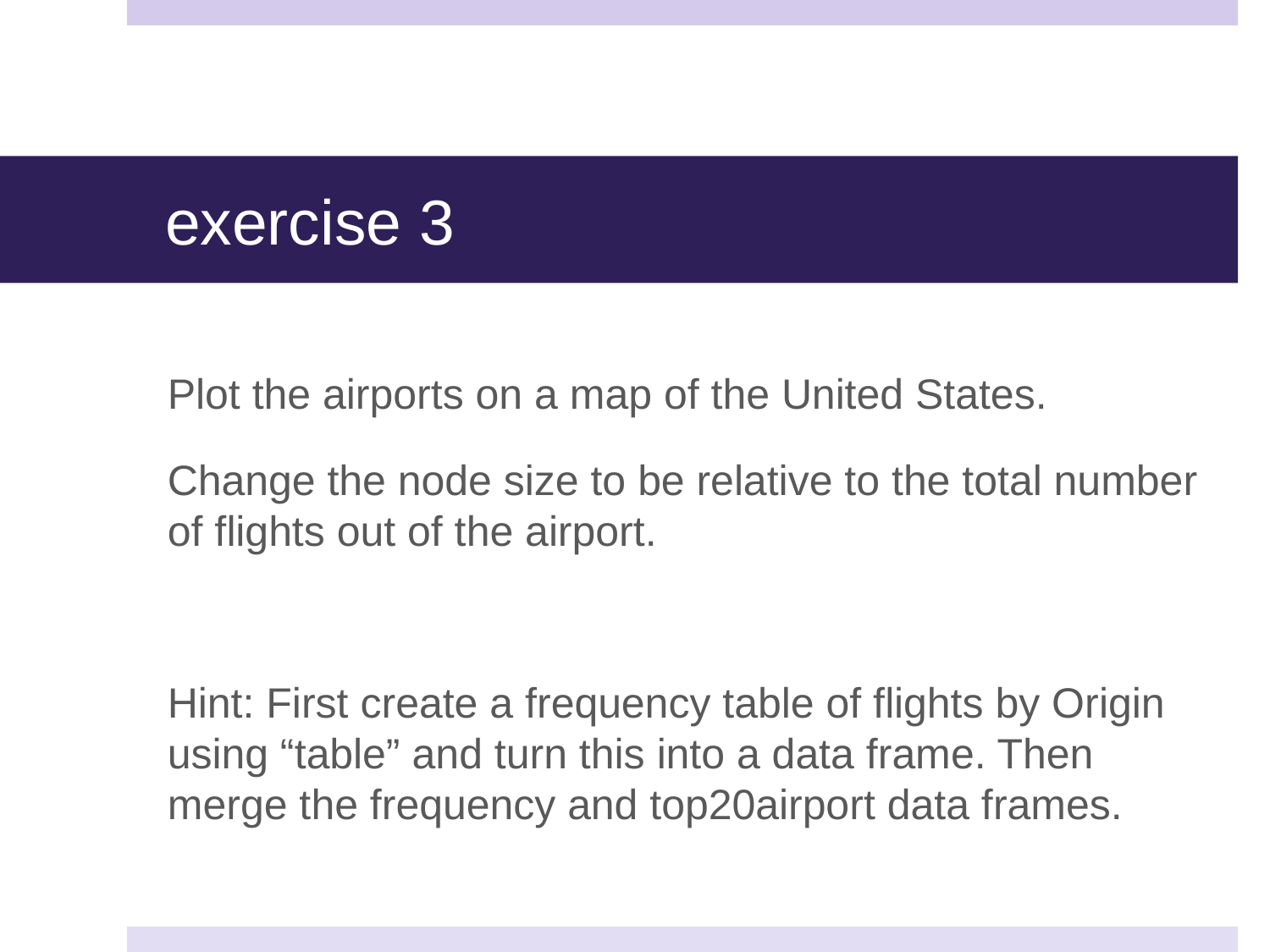

# exercise 3
Plot the airports on a map of the United States.
Change the node size to be relative to the total number of flights out of the airport.

Hint: First create a frequency table of flights by Origin using “table” and turn this into a data frame. Then merge the frequency and top20airport data frames.